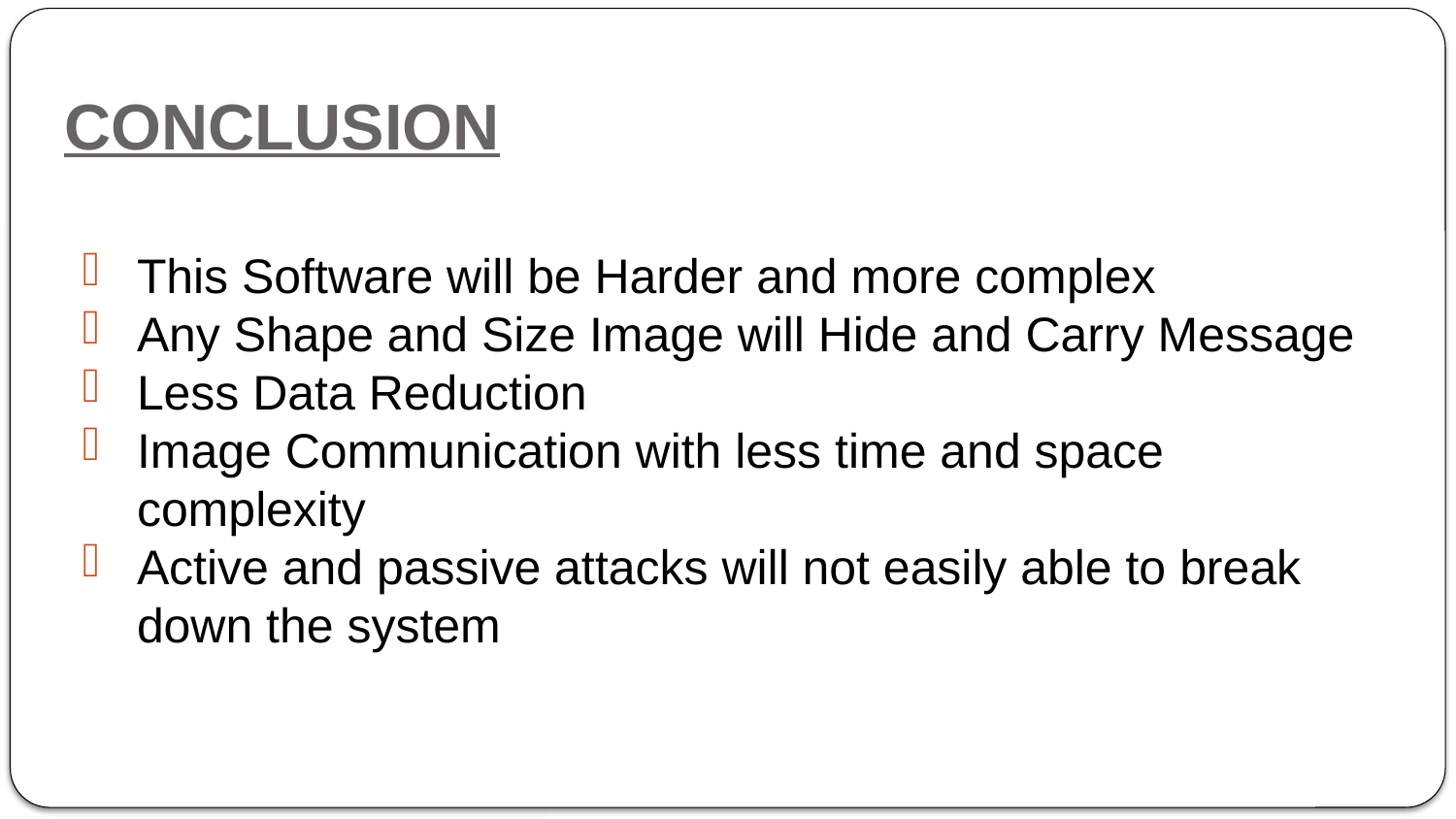

# CONCLUSION
This Software will be Harder and more complex
Any Shape and Size Image will Hide and Carry Message
Less Data Reduction
Image Communication with less time and space complexity
Active and passive attacks will not easily able to break down the system